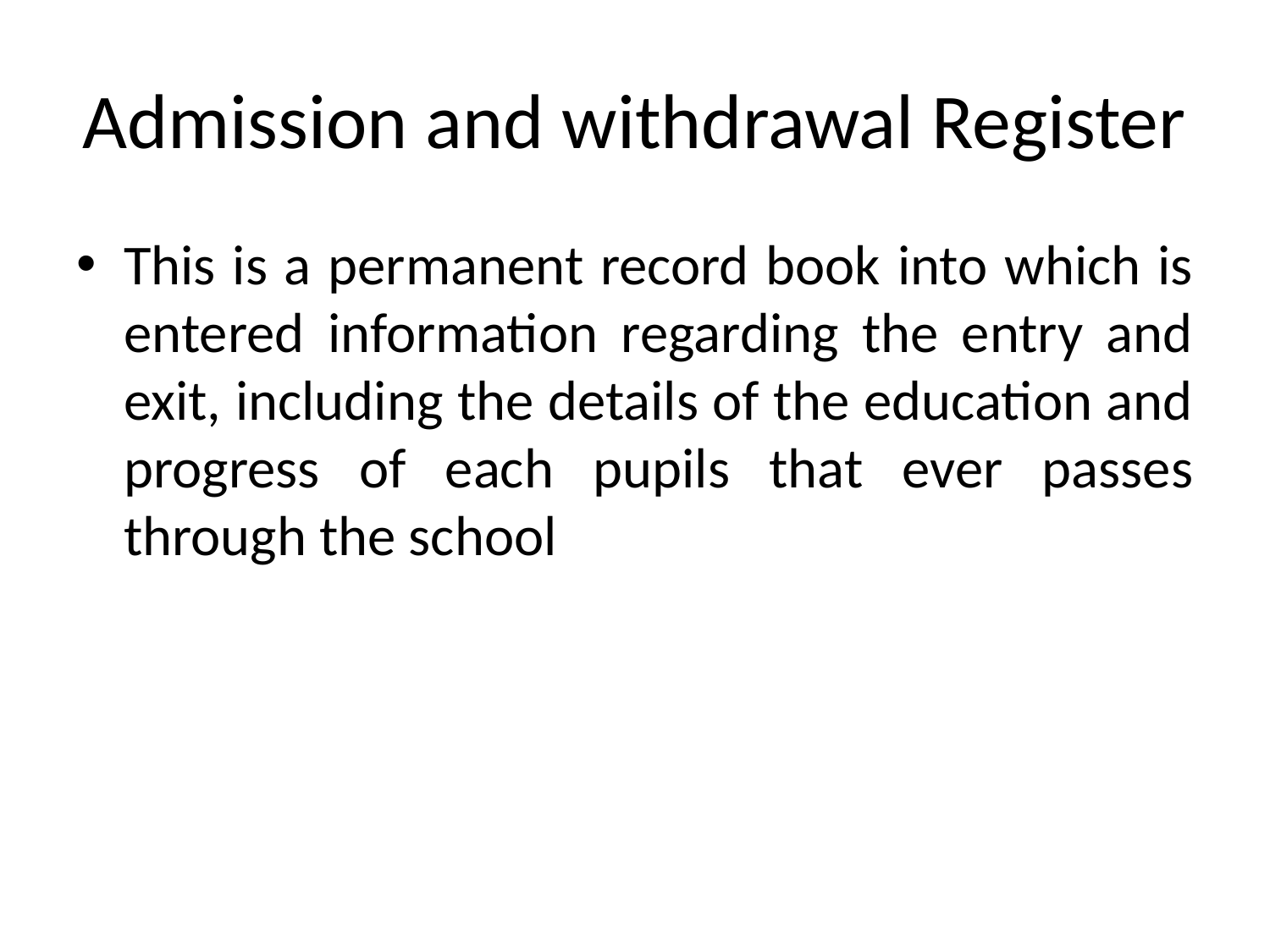

# Admission and withdrawal Register
This is a permanent record book into which is entered information regarding the entry and exit, including the details of the education and progress of each pupils that ever passes through the school